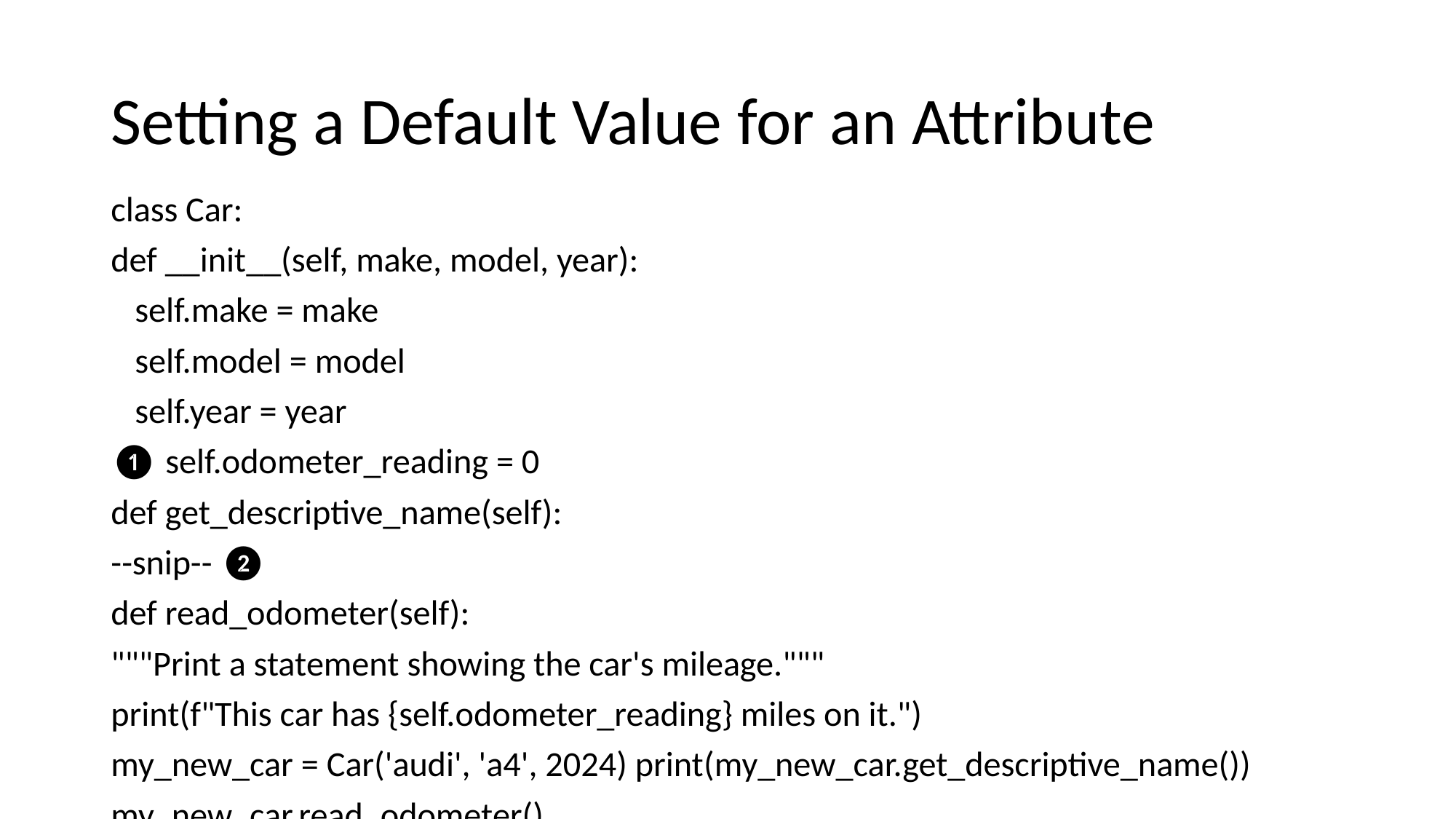

# Setting a Default Value for an Attribute
class Car:
def __init__(self, make, model, year):
   self.make = make
   self.model = model
   self.year = year
❶ self.odometer_reading = 0
def get_descriptive_name(self):
--snip-- ❷
def read_odometer(self):
"""Print a statement showing the car's mileage."""
print(f"This car has {self.odometer_reading} miles on it.")
my_new_car = Car('audi', 'a4', 2024) print(my_new_car.get_descriptive_name())
my_new_car.read_odometer()